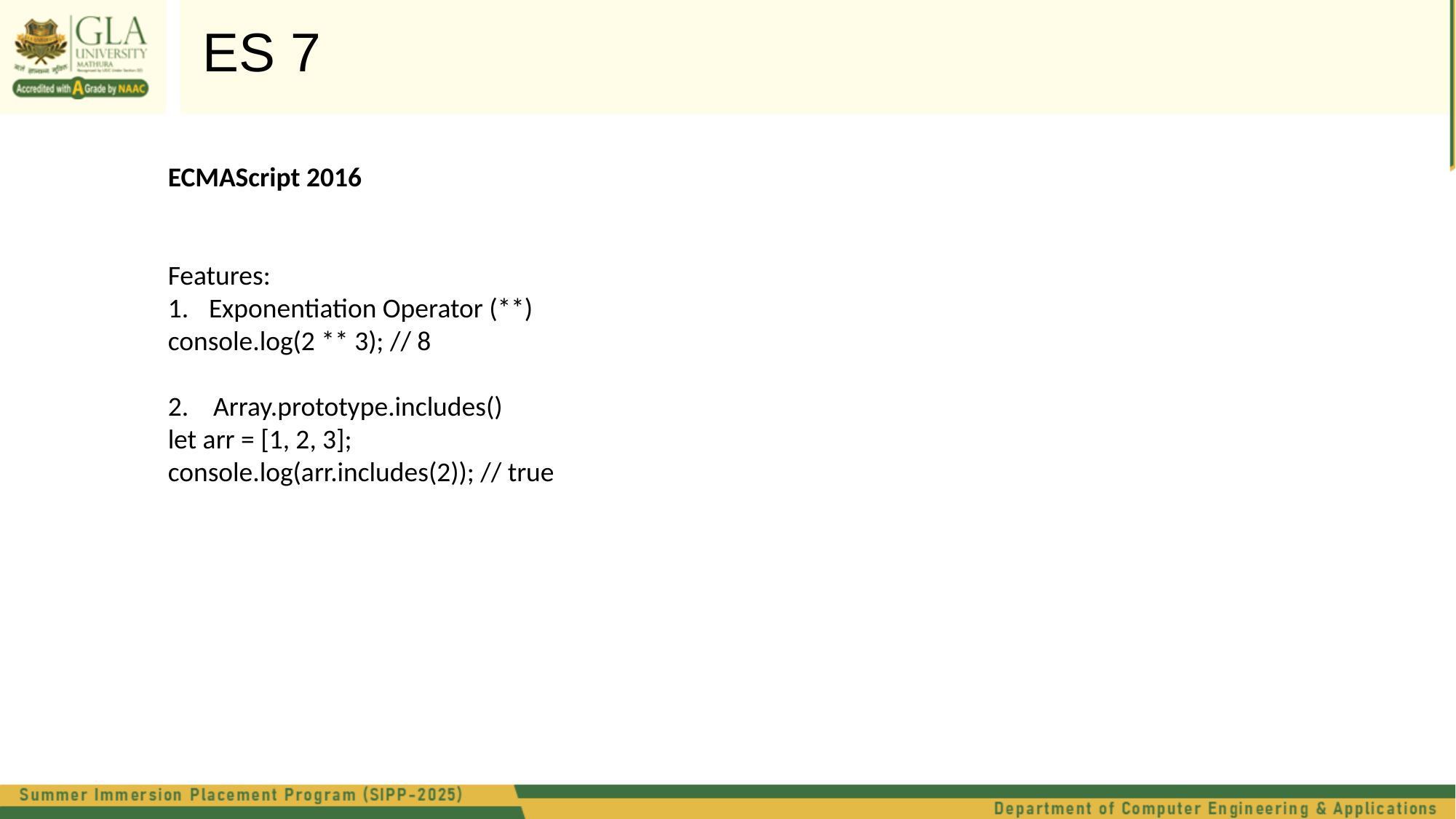

ES 7
ECMAScript 2016

Features:
Exponentiation Operator (**)
console.log(2 ** 3); // 8

2.    Array.prototype.includes()
let arr = [1, 2, 3];
console.log(arr.includes(2)); // true